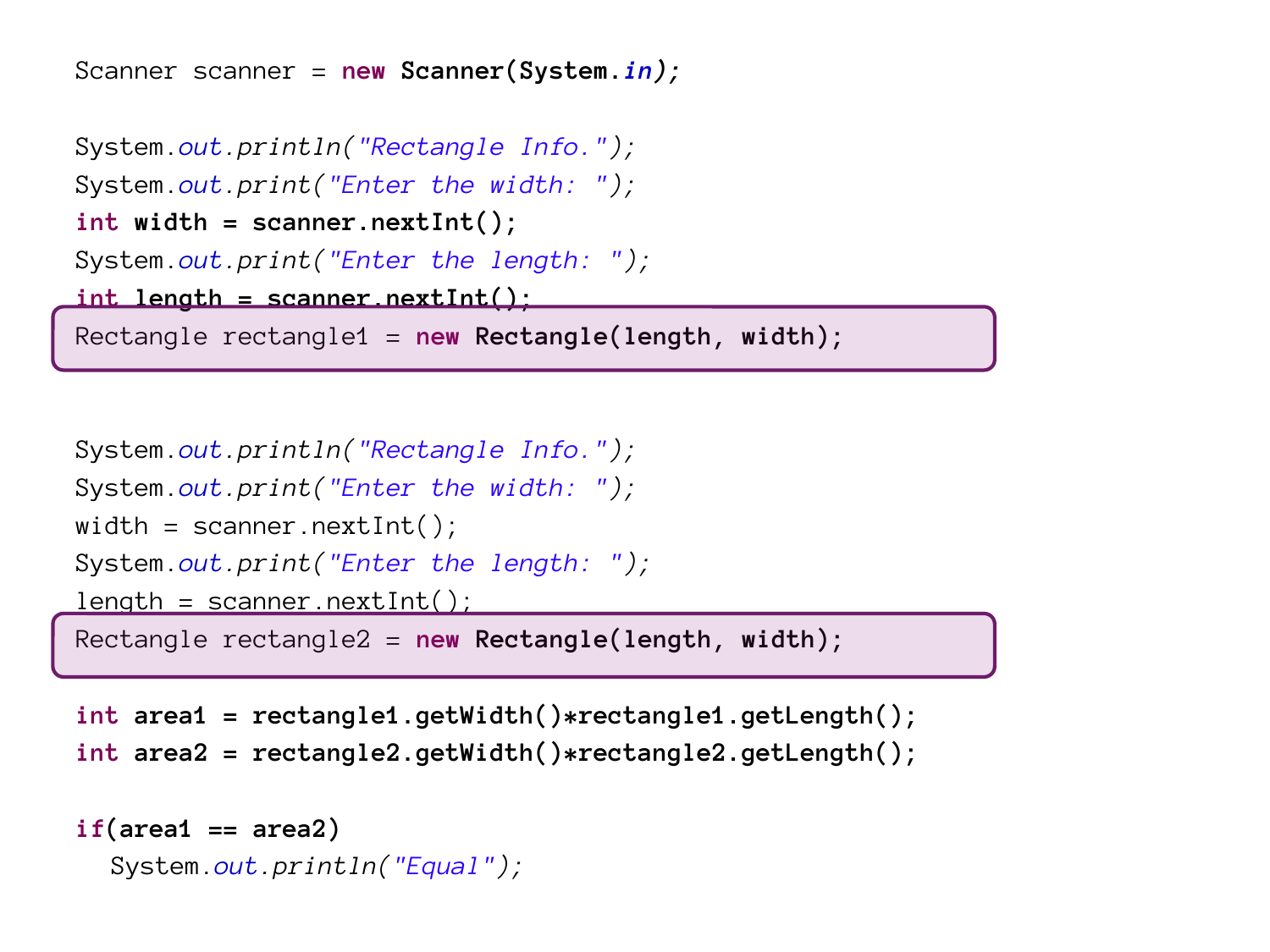

Scanner scanner = new Scanner(System.in);

System.out.println("Rectangle Info.");
System.out.print("Enter the width: ");
int width = scanner.nextInt();
System.out.print("Enter the length: ");
int length = scanner.nextInt();
Rectangle rectangle1 = new Rectangle(length, width);

System.out.println("Rectangle Info.");
System.out.print("Enter the width: ");
width = scanner.nextInt();
System.out.print("Enter the length: ");
length = scanner.nextInt();
Rectangle rectangle2 = new Rectangle(length, width);

int area1 = rectangle1.getWidth()*rectangle1.getLength();
int area2 = rectangle2.getWidth()*rectangle2.getLength();

if(area1 == area2)
	System.out.println("Equal");